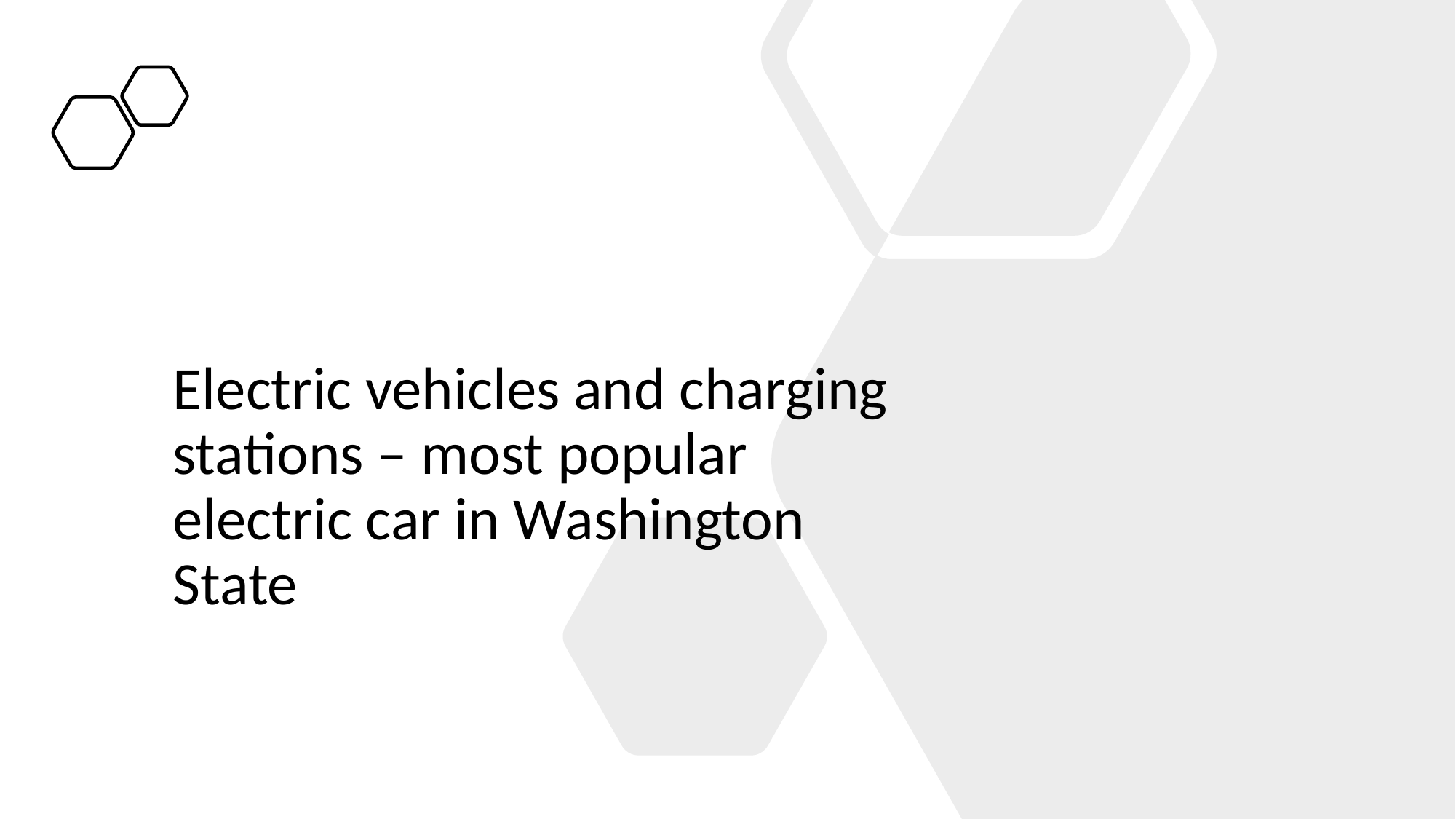

# Electric vehicles and charging stations – most popular electric car in Washington State